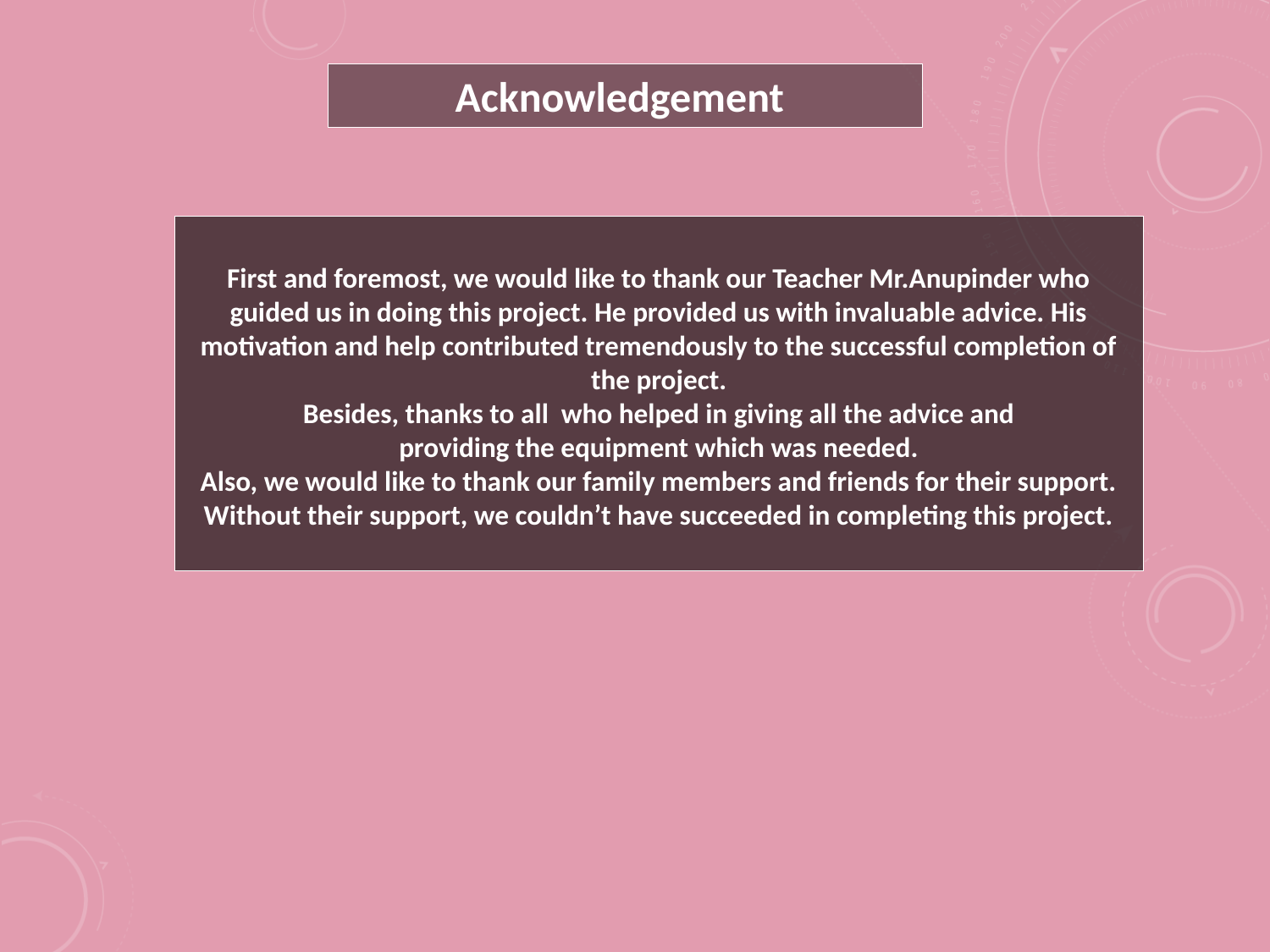

Acknowledgement

First and foremost, we would like to thank our Teacher Mr.Anupinder who
guided us in doing this project. He provided us with invaluable advice. His
motivation and help contributed tremendously to the successful completion of
the project.
Besides, thanks to all  who helped in giving all the advice and
providing the equipment which was needed.
Also, we would like to thank our family members and friends for their support.
Without their support, we couldn’t have succeeded in completing this project.